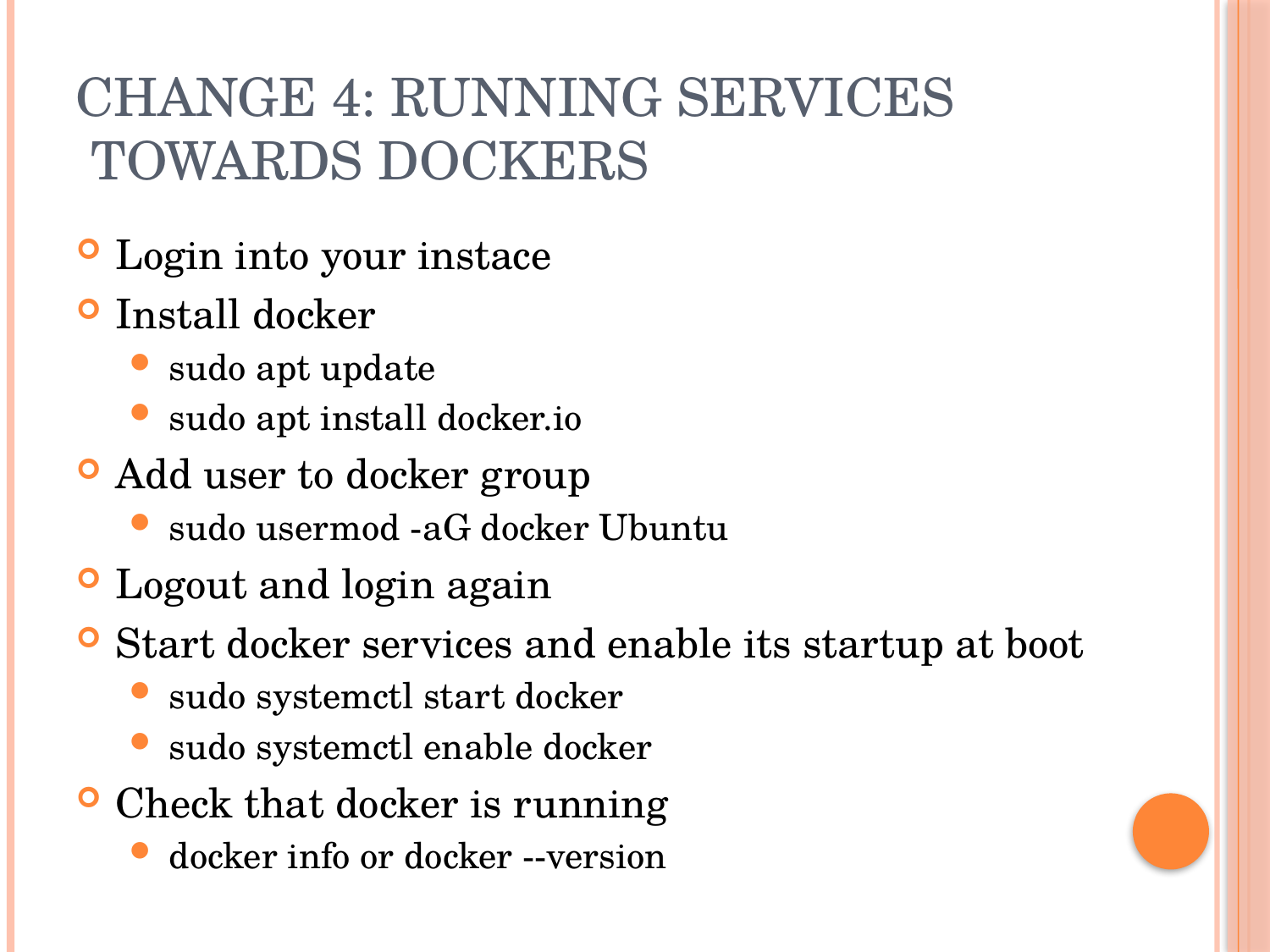

# Change 4: Running Services Towards Dockers
Login into your instace
Install docker
sudo apt update
sudo apt install docker.io
Add user to docker group
sudo usermod -aG docker Ubuntu
Logout and login again
Start docker services and enable its startup at boot
sudo systemctl start docker
sudo systemctl enable docker
Check that docker is running
docker info or docker --version